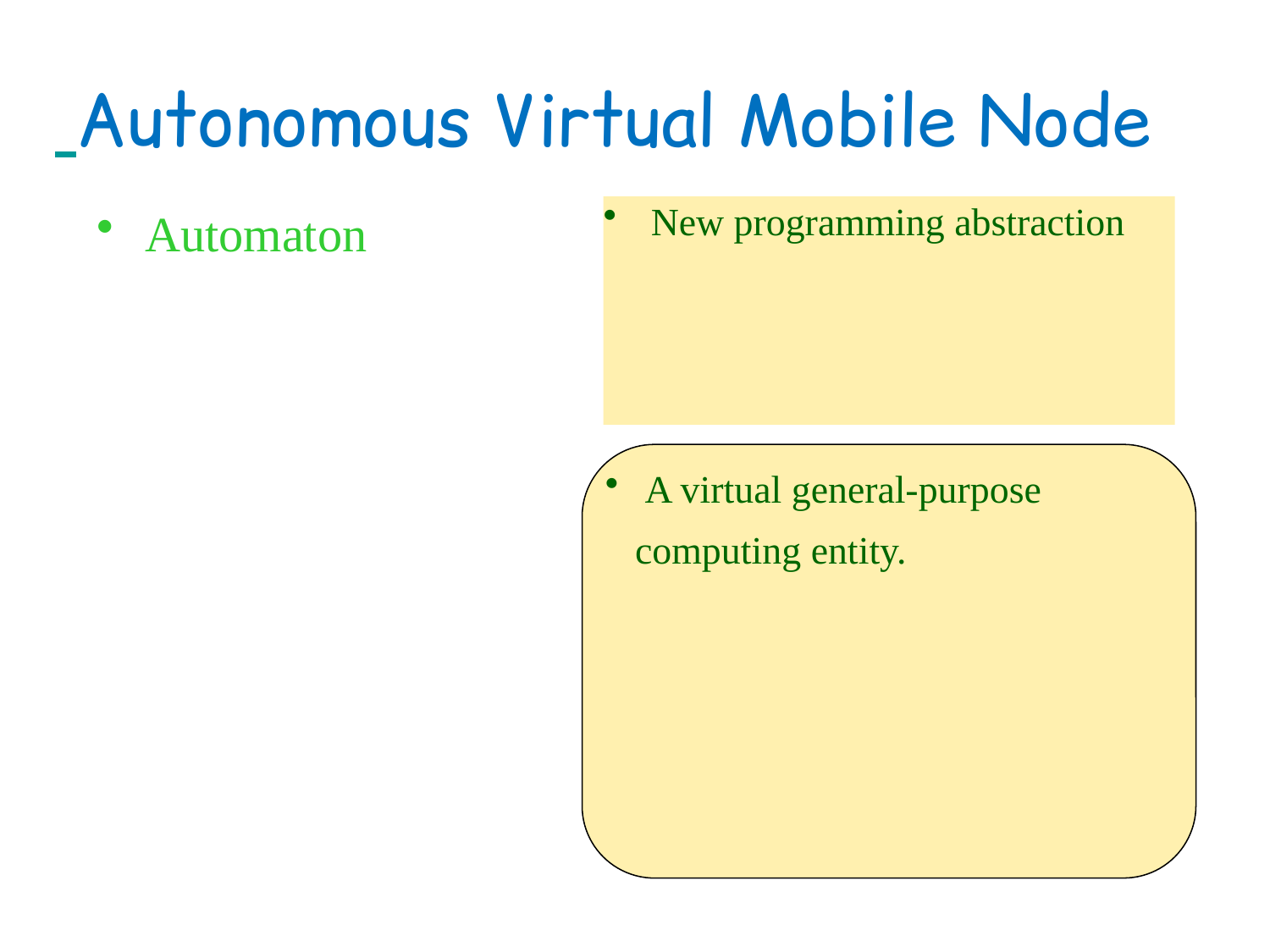

# Autonomous Virtual Mobile Node
Automaton
New programming abstraction
 A virtual general-purpose computing entity.